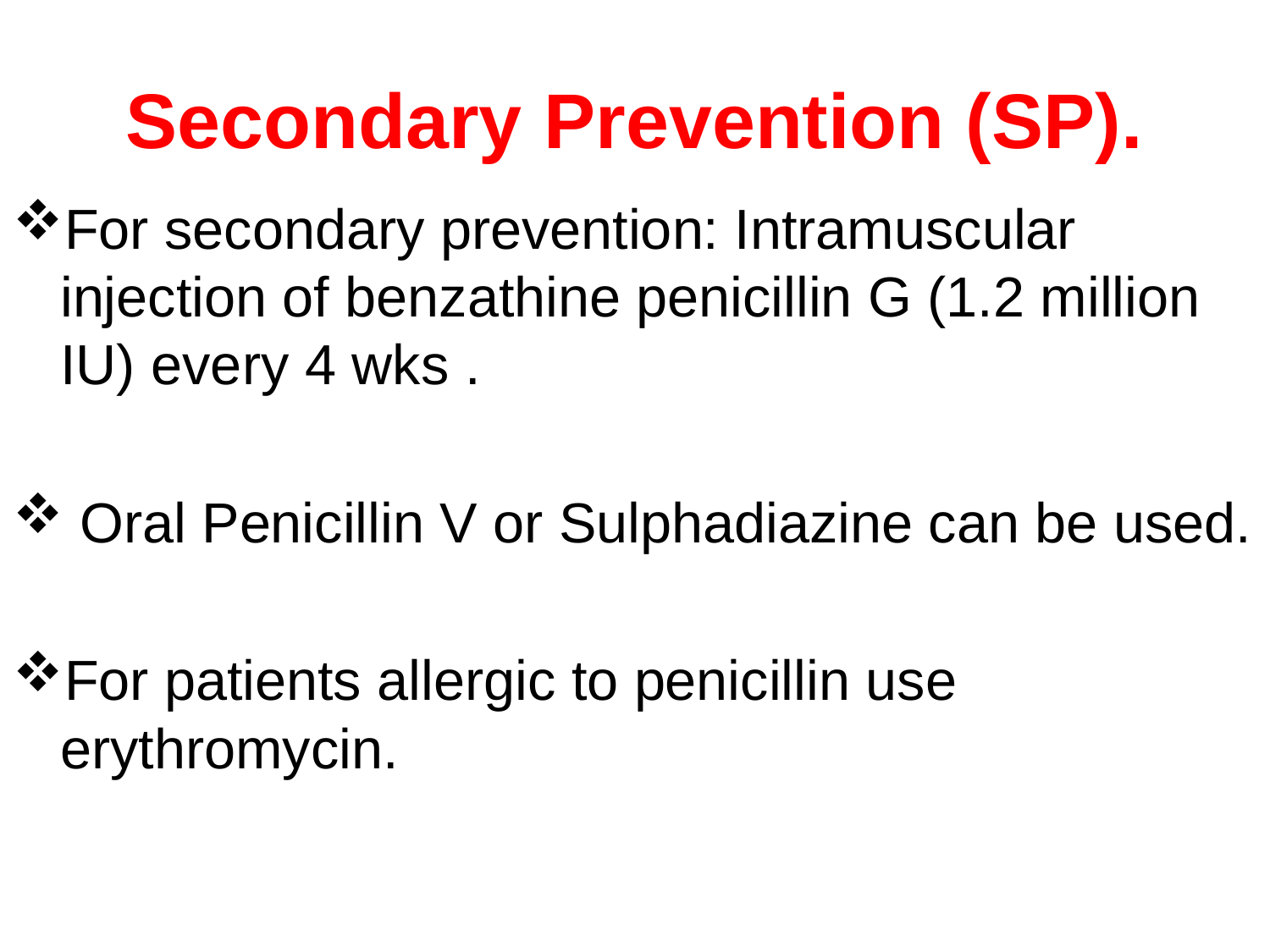

# Secondary Prevention (SP).
For secondary prevention: Intramuscular injection of benzathine penicillin G (1.2 million IU) every 4 wks .

 Oral Penicillin V or Sulphadiazine can be used.

For patients allergic to penicillin use erythromycin.